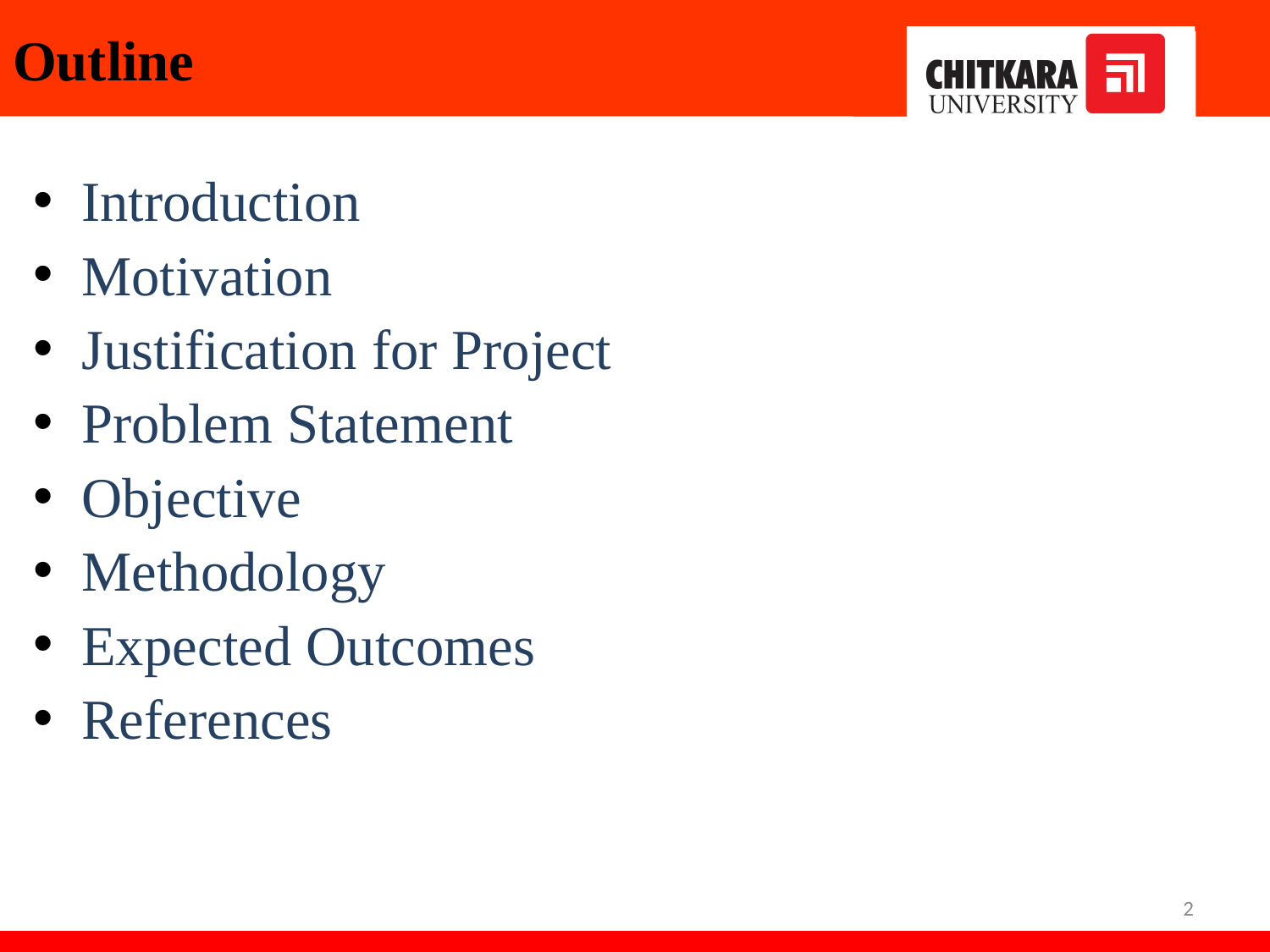

# Outline
Introduction
Motivation
Justification for Project
Problem Statement
Objective
Methodology
Expected Outcomes
References

2